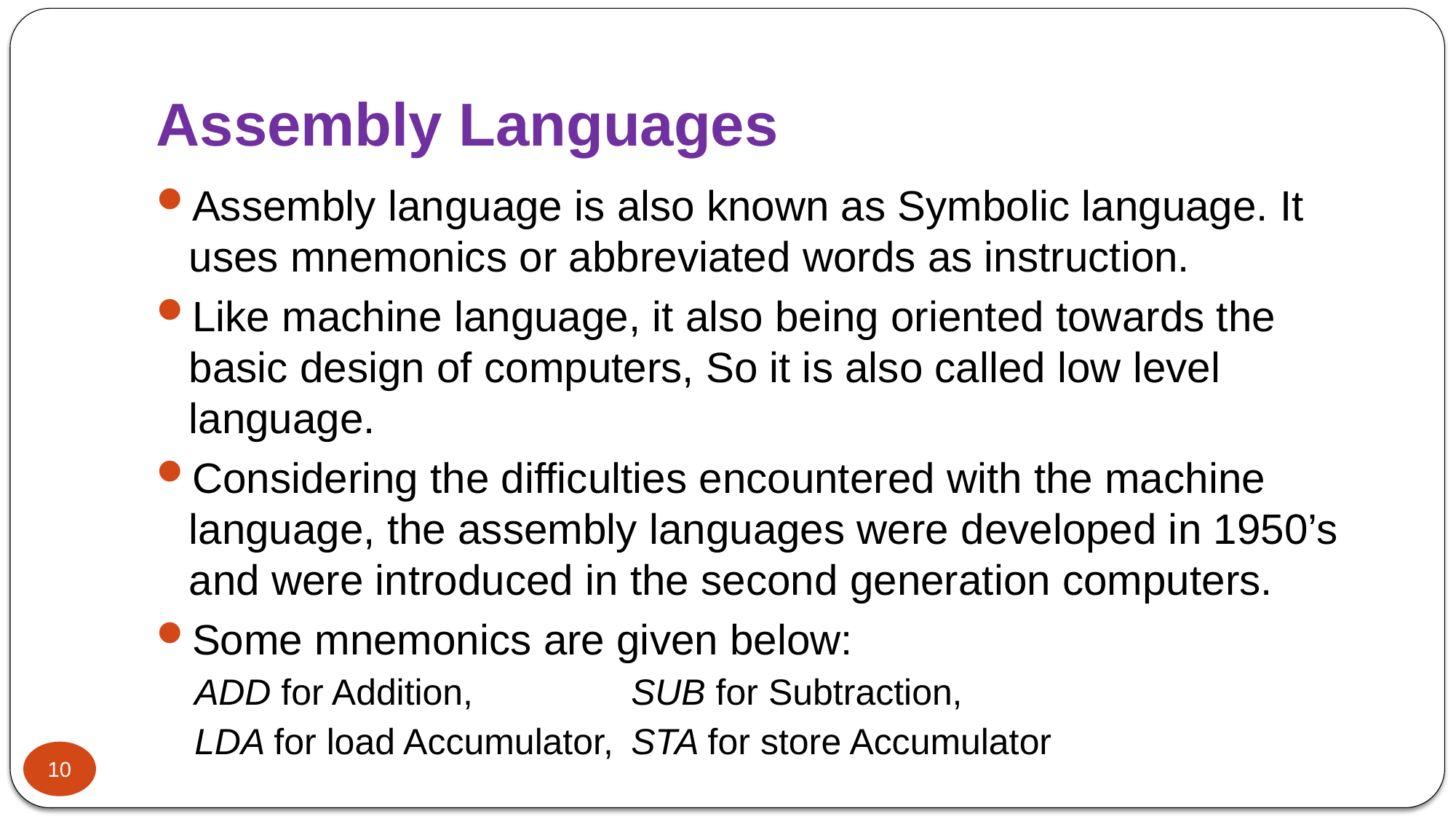

# Assembly Languages
Assembly language is also known as Symbolic language. It uses mnemonics or abbreviated words as instruction.
Like machine language, it also being oriented towards the basic design of computers, So it is also called low level language.
Considering the difficulties encountered with the machine language, the assembly languages were developed in 1950’s and were introduced in the second generation computers.
Some mnemonics are given below:
ADD for Addition, 		SUB for Subtraction,
LDA for load Accumulator, 	STA for store Accumulator

10